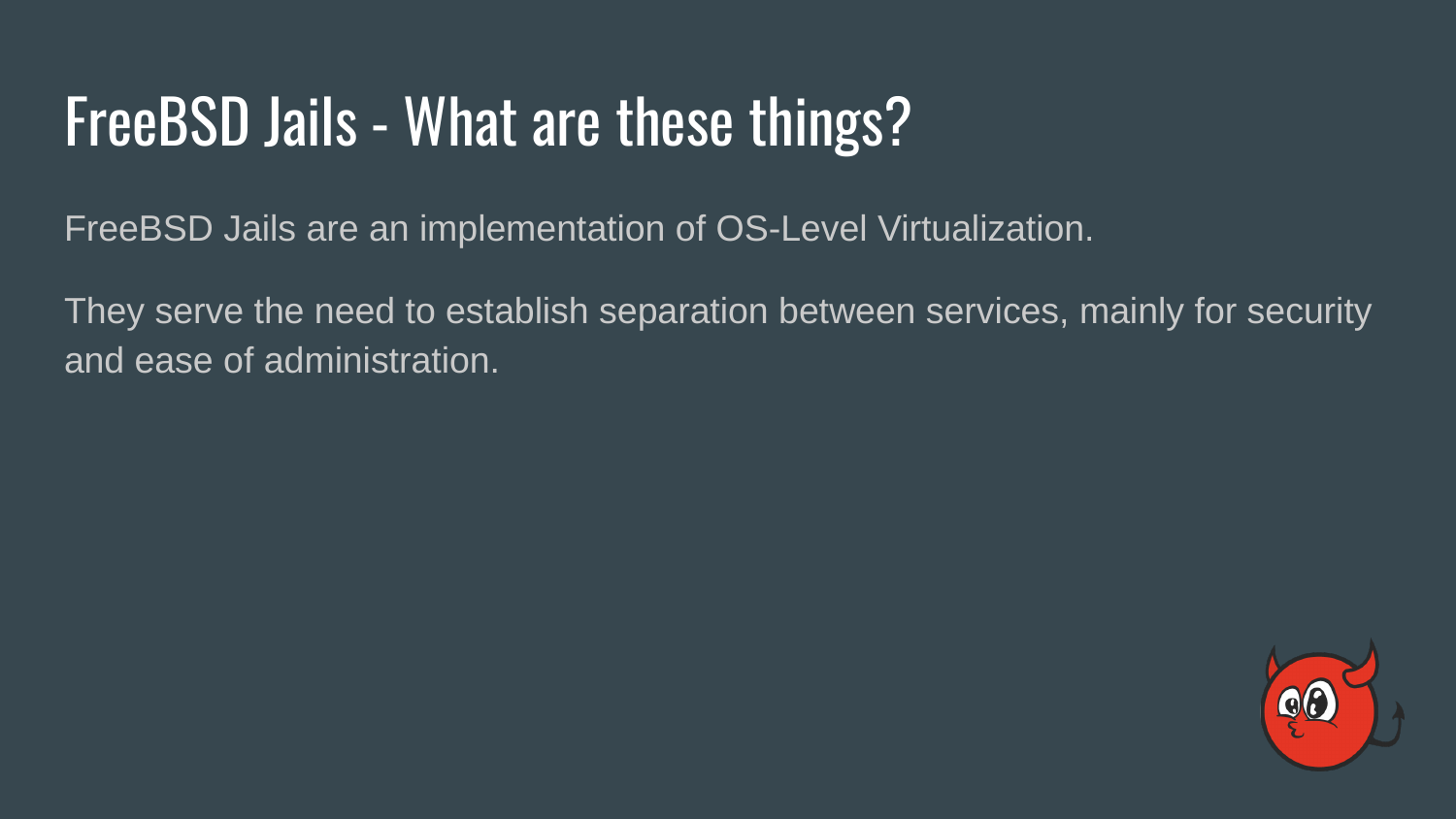

# FreeBSD Jails - What are these things?
FreeBSD Jails are an implementation of OS-Level Virtualization.
They serve the need to establish separation between services, mainly for security and ease of administration.